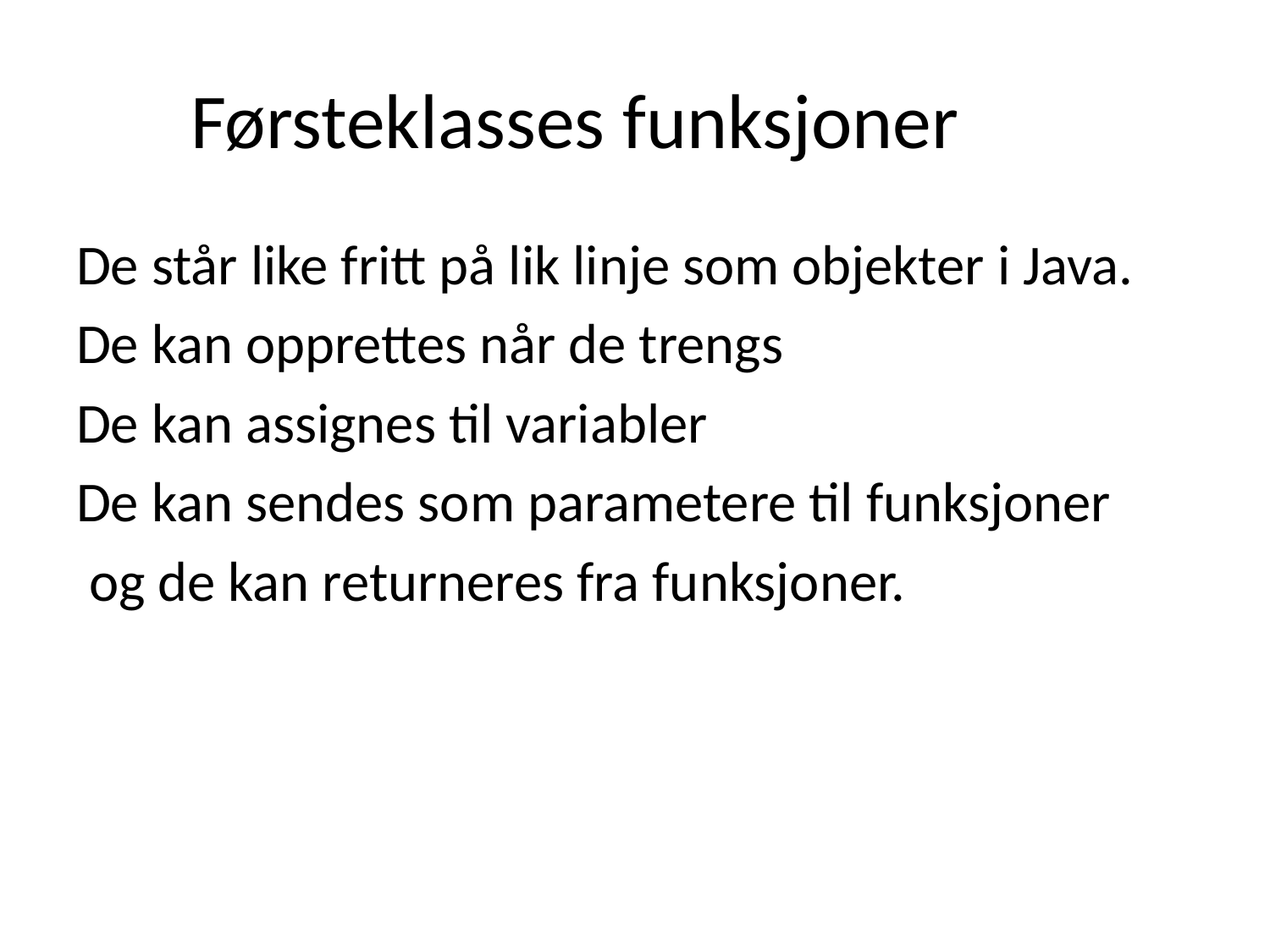

# Førsteklasses funksjoner
De står like fritt på lik linje som objekter i Java.
De kan opprettes når de trengs
De kan assignes til variabler
De kan sendes som parametere til funksjoner
 og de kan returneres fra funksjoner.